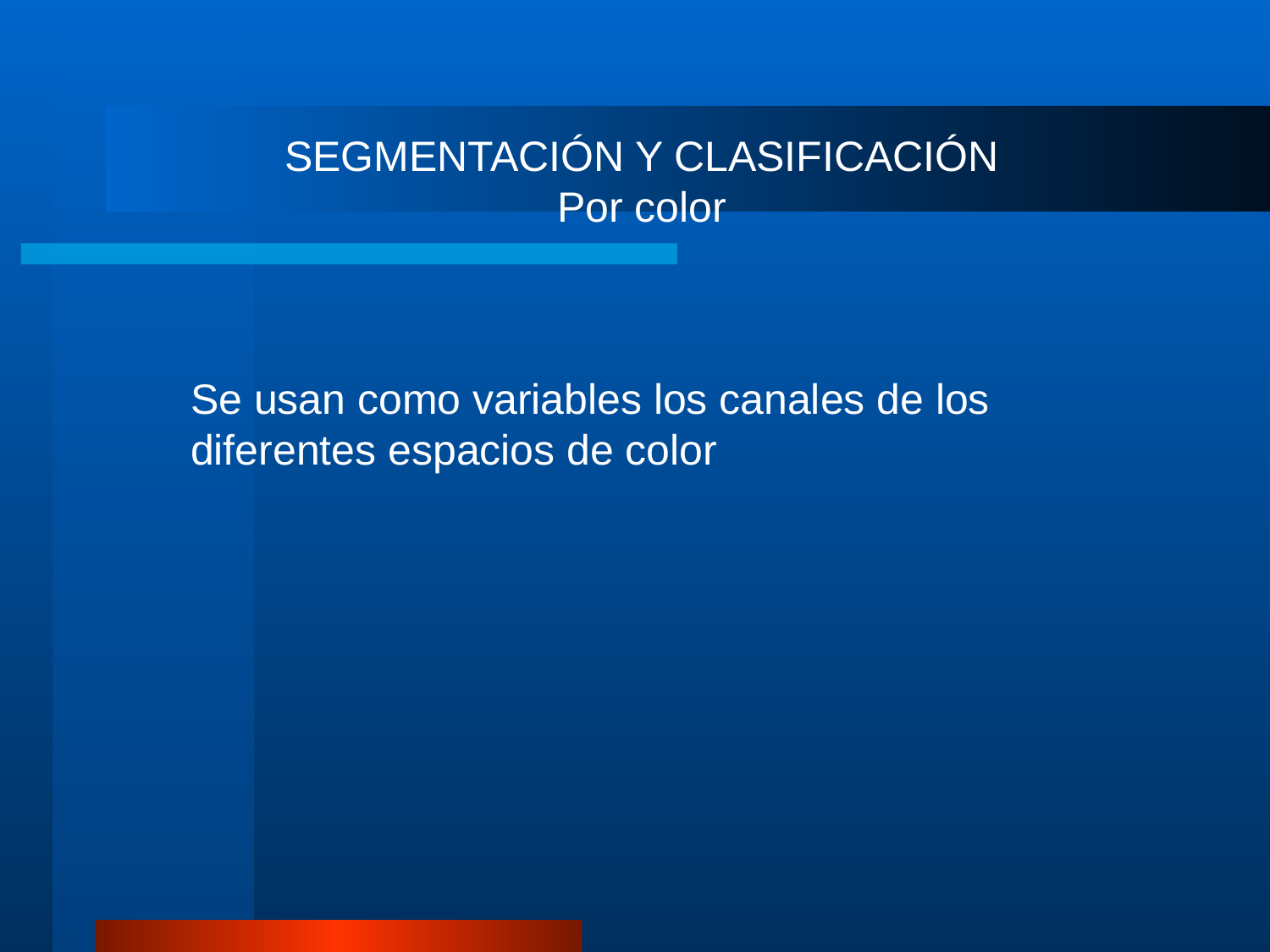

SEGMENTACIÓN Y CLASIFICACIÓN
Por color
Se usan como variables los canales de los diferentes espacios de color